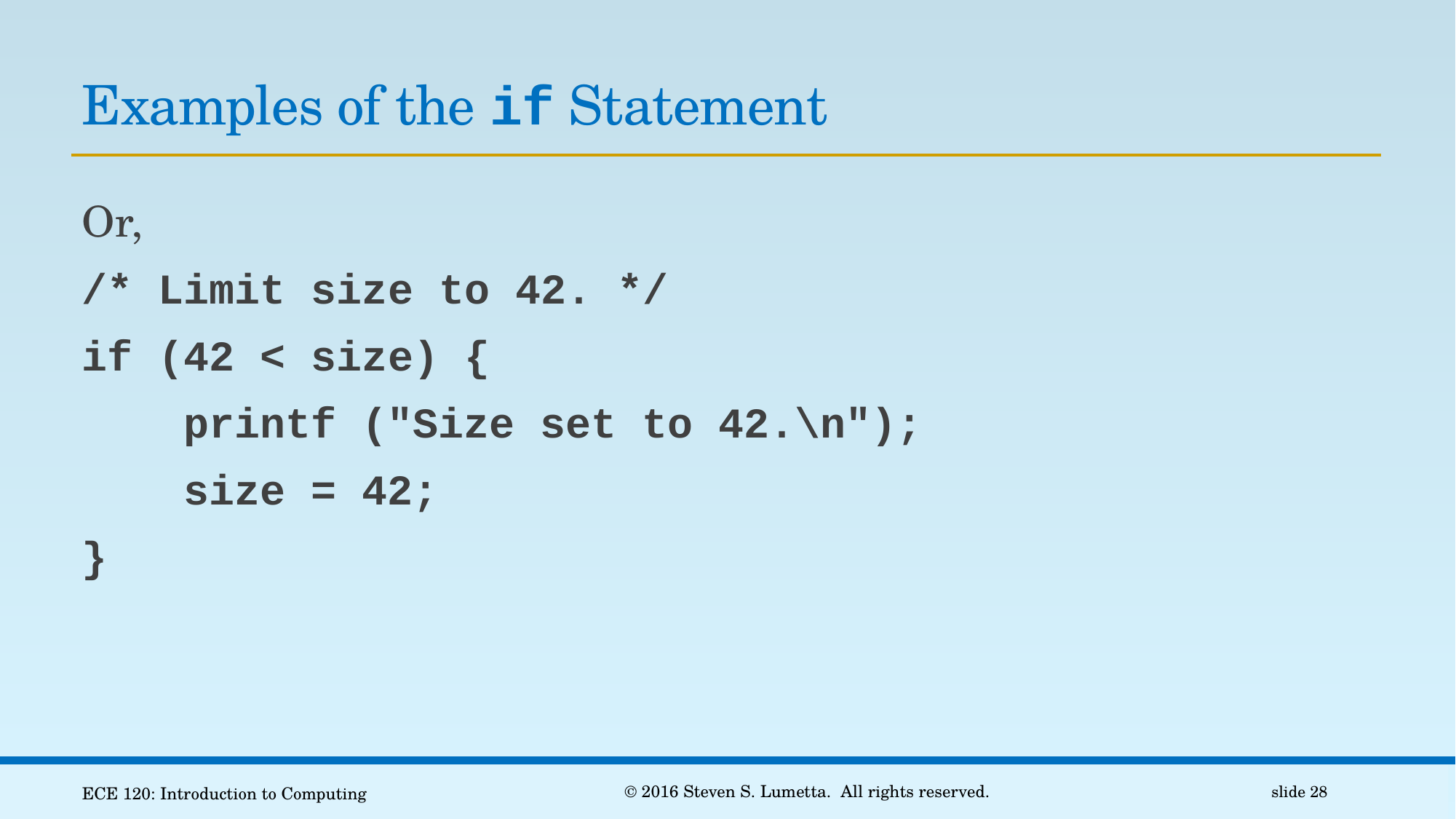

# Examples of the if Statement
Or,
/* Limit size to 42. */
if (42 < size) {
    printf ("Size set to 42.\n");
    size = 42;
}
ECE 120: Introduction to Computing
© 2016 Steven S. Lumetta.  All rights reserved.
slide 28